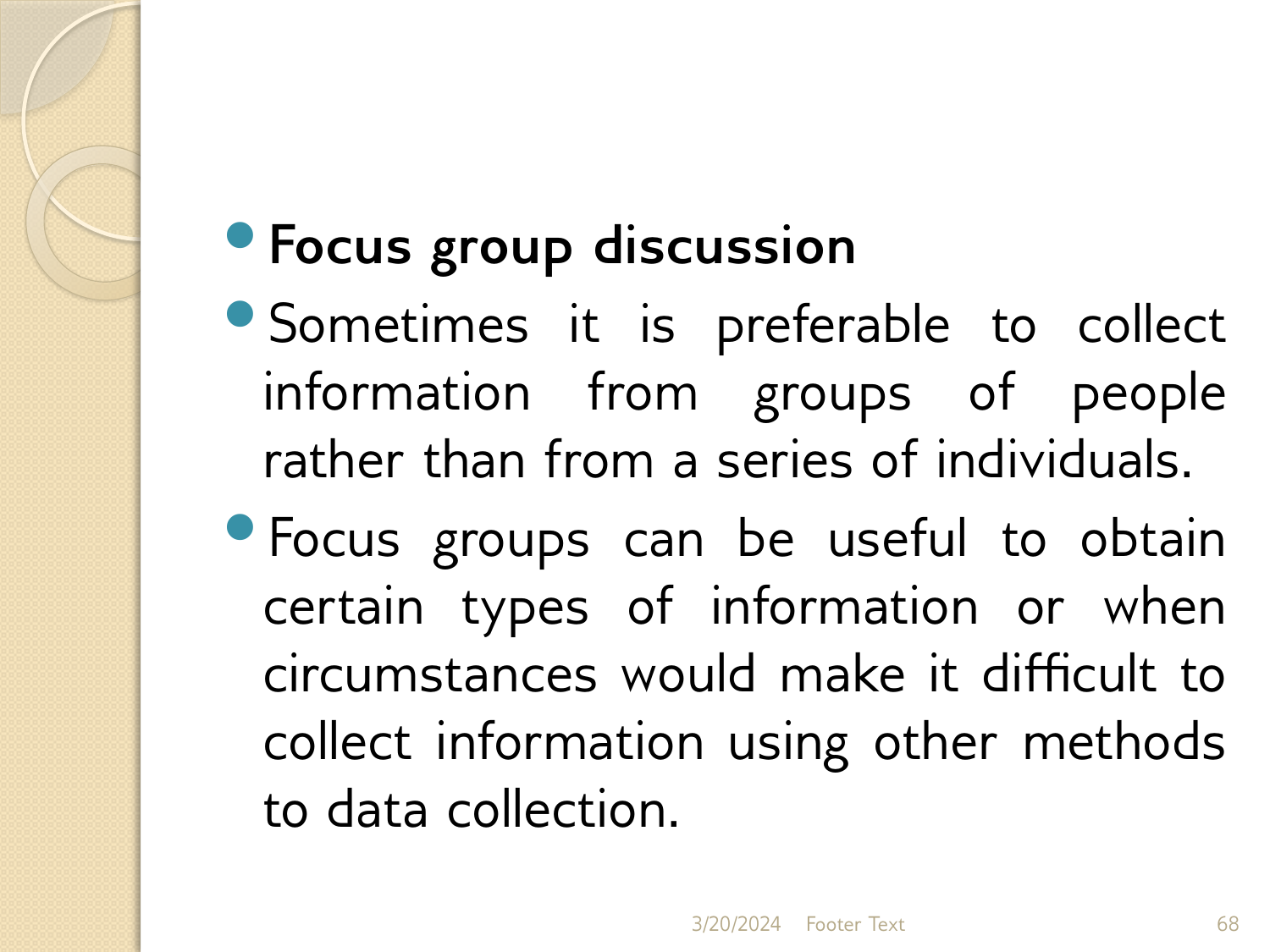

#
Focus group discussion
Sometimes it is preferable to collect information from groups of people rather than from a series of individuals.
Focus groups can be useful to obtain certain types of information or when circumstances would make it difficult to collect information using other methods to data collection.
3/20/2024
Footer Text
68